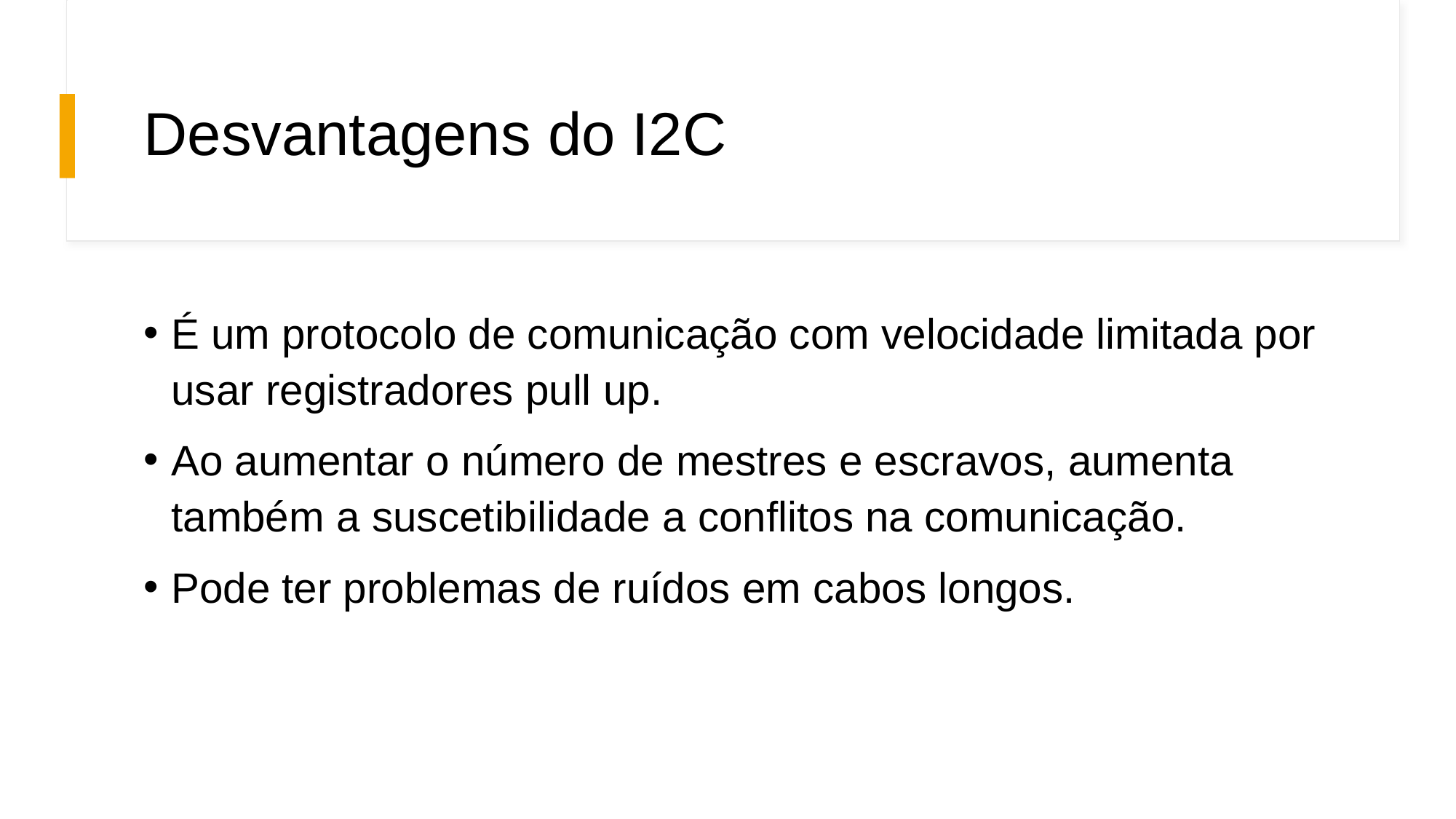

# Desvantagens do I2C
É um protocolo de comunicação com velocidade limitada por usar registradores pull up.
Ao aumentar o número de mestres e escravos, aumenta também a suscetibilidade a conflitos na comunicação.
Pode ter problemas de ruídos em cabos longos.